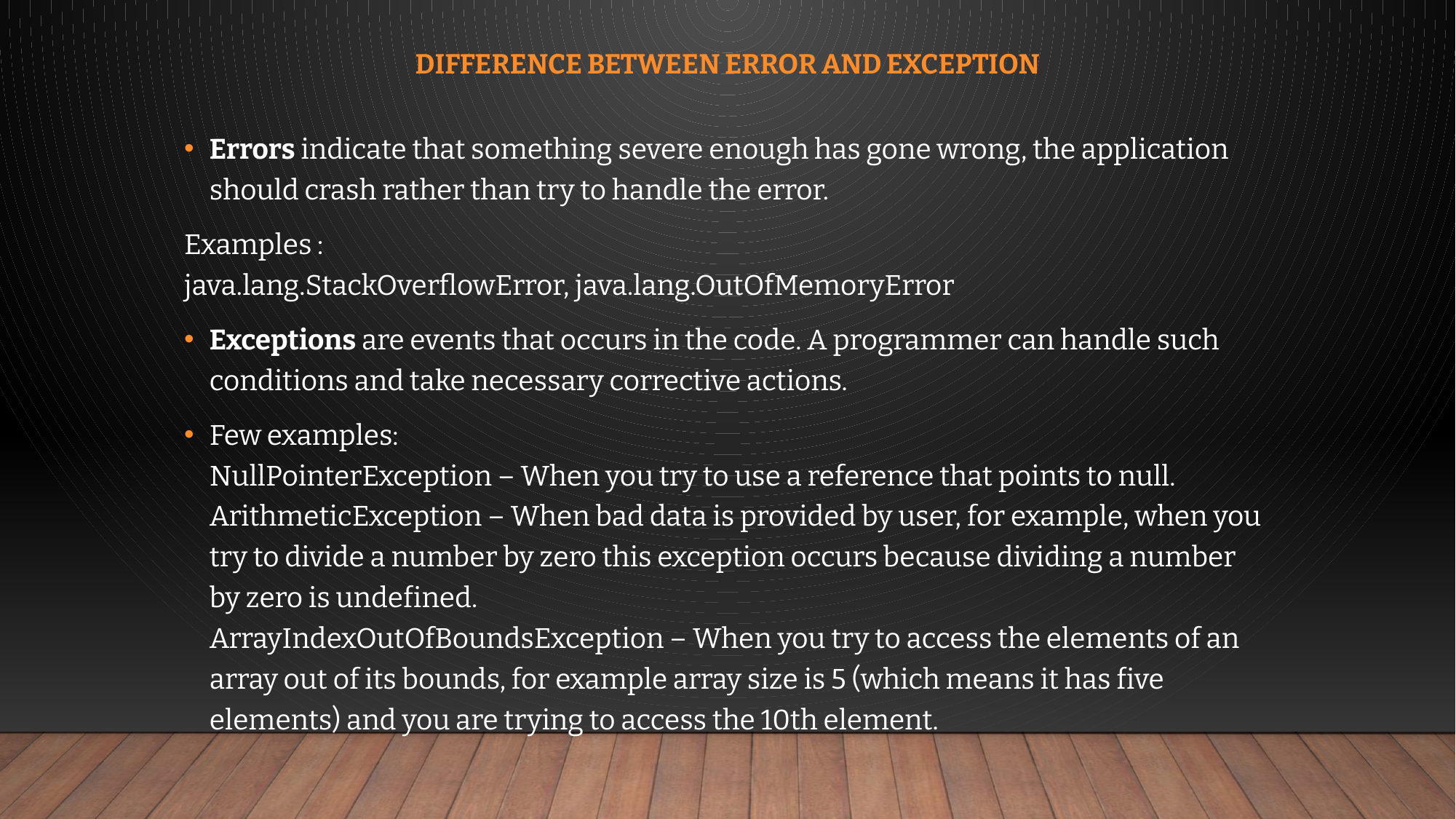

# Difference between error and exception
Errors indicate that something severe enough has gone wrong, the application should crash rather than try to handle the error.
Examples :
java.lang.StackOverflowError, java.lang.OutOfMemoryError
Exceptions are events that occurs in the code. A programmer can handle such conditions and take necessary corrective actions.
Few examples:
NullPointerException – When you try to use a reference that points to null.
ArithmeticException – When bad data is provided by user, for example, when you try to divide a number by zero this exception occurs because dividing a number by zero is undefined.
ArrayIndexOutOfBoundsException – When you try to access the elements of an array out of its bounds, for example array size is 5 (which means it has five elements) and you are trying to access the 10th element.